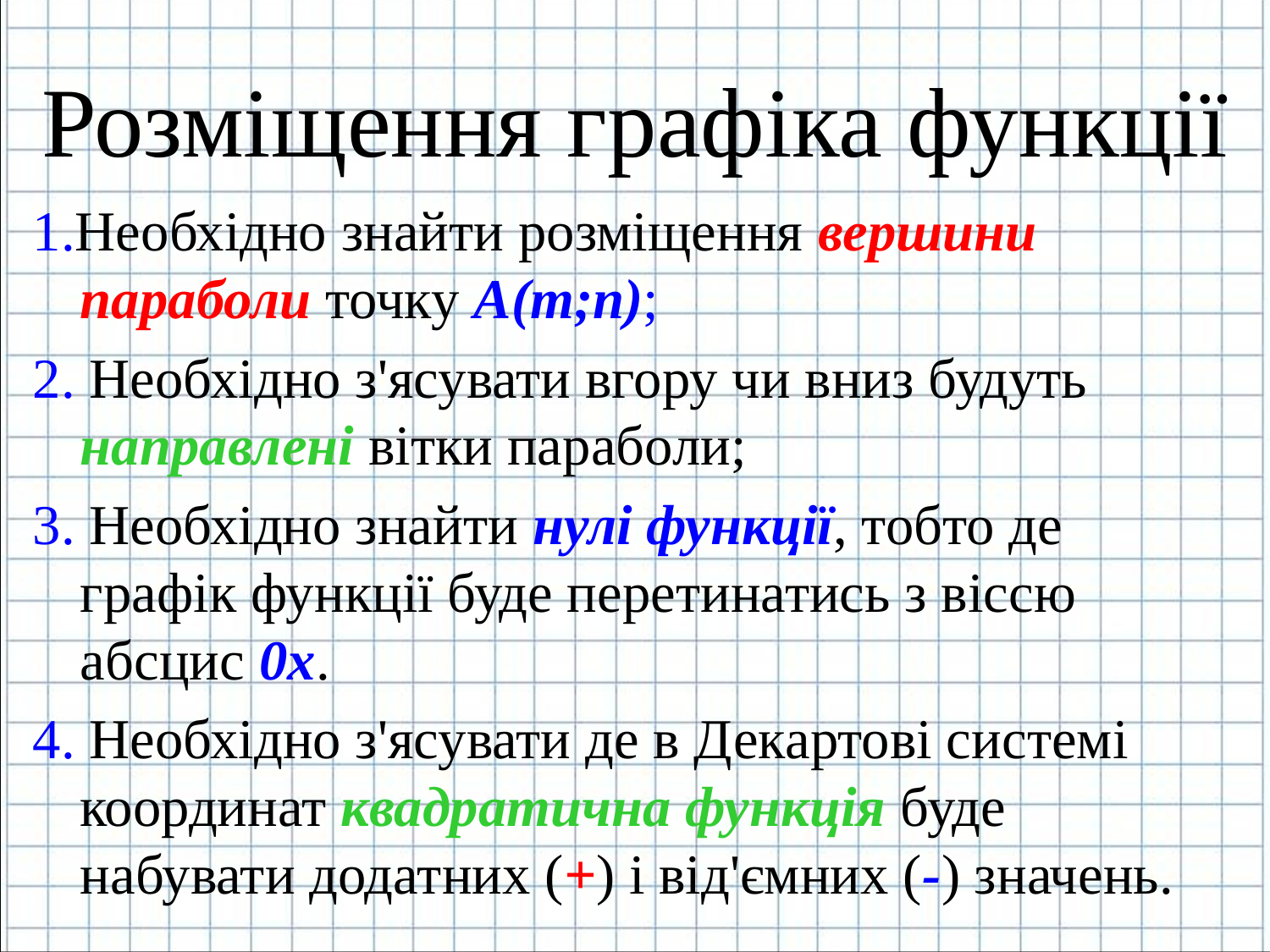

# Розміщення графіка функції
1.Необхідно знайти розміщення вершини параболи точку А(m;n);
2. Необхідно з'ясувати вгору чи вниз будуть направлені вітки параболи;
3. Необхідно знайти нулі функції, тобто де графік функції буде перетинатись з віссю абсцис 0х.
4. Необхідно з'ясувати де в Декартові системі координат квадратична функція буде набувати додатних (+) і від'ємних (-) значень.